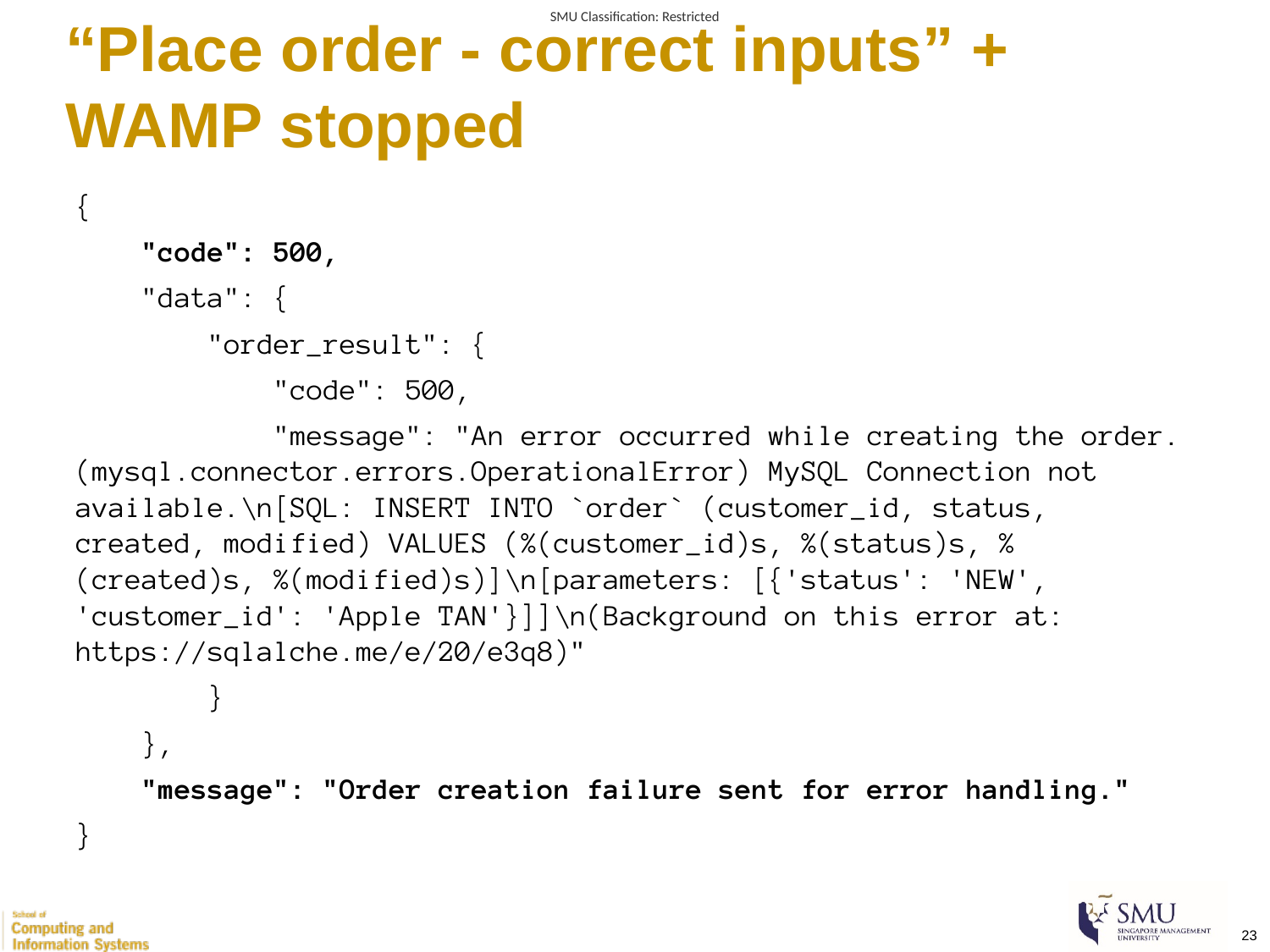

# “Place order - correct inputs” + WAMP stopped
{
    "code": 500,
    "data": {
        "order_result": {
            "code": 500,
            "message": "An error occurred while creating the order. (mysql.connector.errors.OperationalError) MySQL Connection not available.\n[SQL: INSERT INTO `order` (customer_id, status, created, modified) VALUES (%(customer_id)s, %(status)s, %(created)s, %(modified)s)]\n[parameters: [{'status': 'NEW', 'customer_id': 'Apple TAN'}]]\n(Background on this error at: https://sqlalche.me/e/20/e3q8)"
        }
    },
    "message": "Order creation failure sent for error handling."
}

23